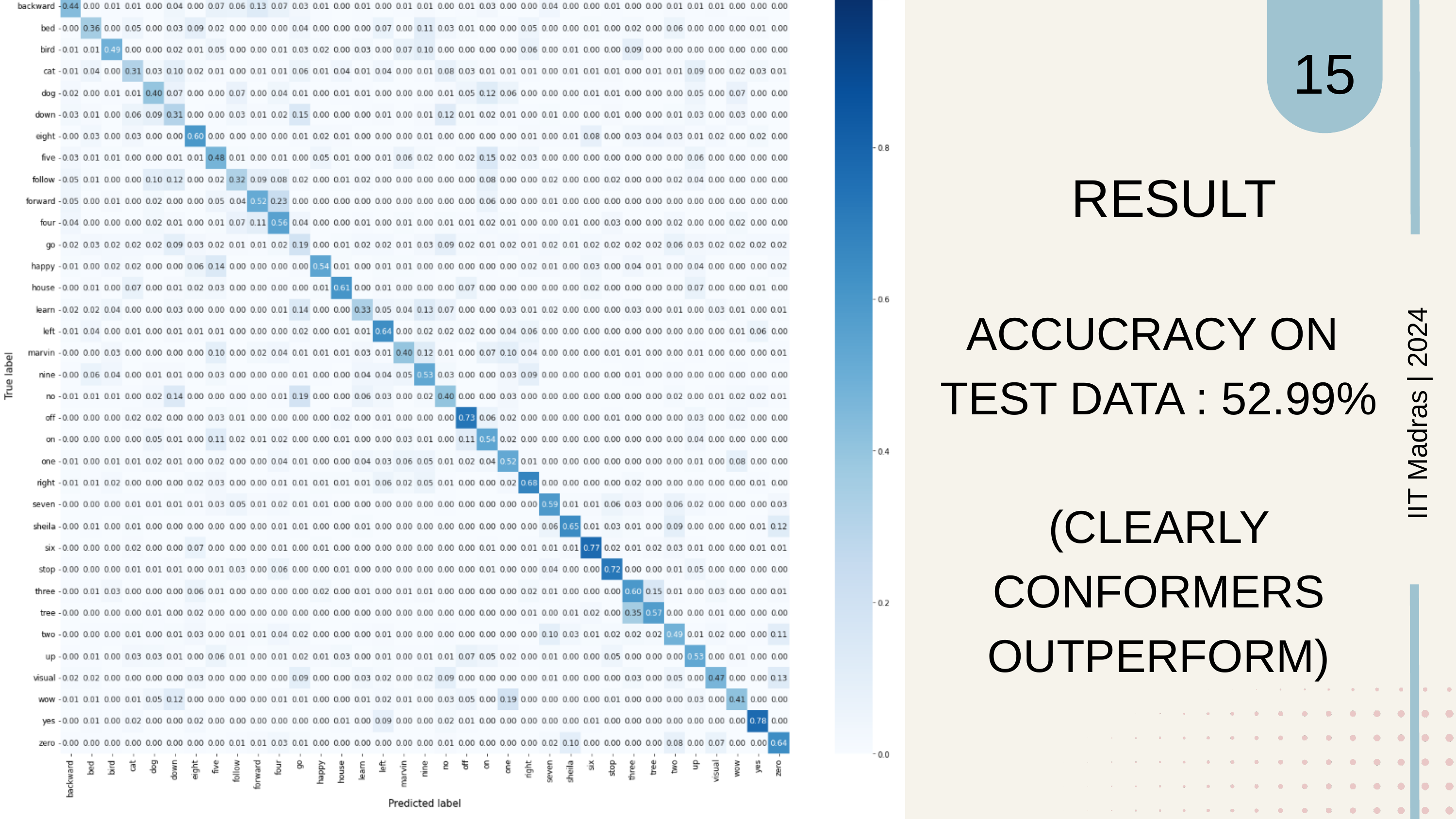

15

RESULT
ACCUCRACY ON
TEST DATA : 52.99%

(CLEARLY CONFORMERS OUTPERFORM)
IIT Madras | 2024